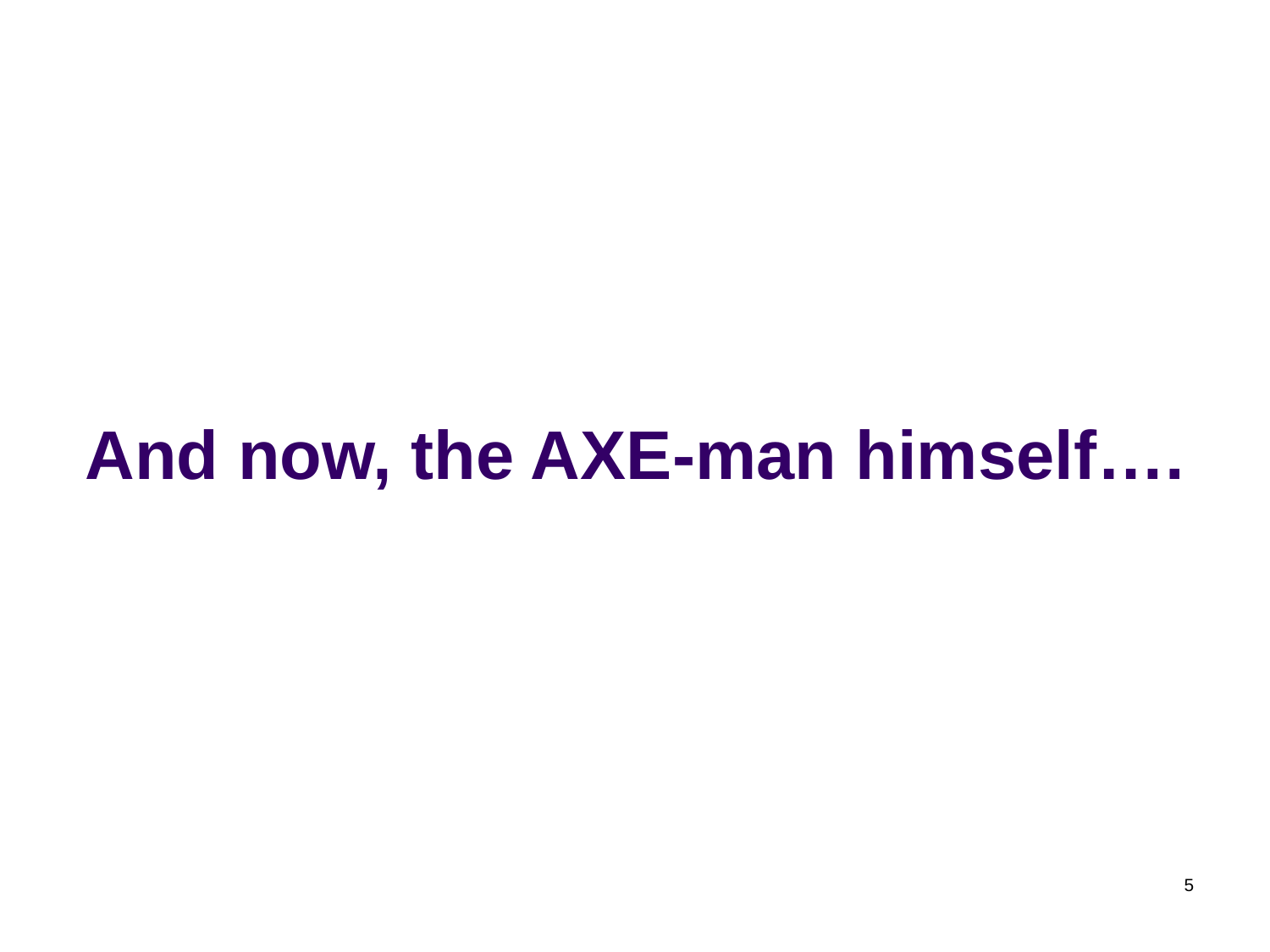

# And now, the AXE-man himself….

5